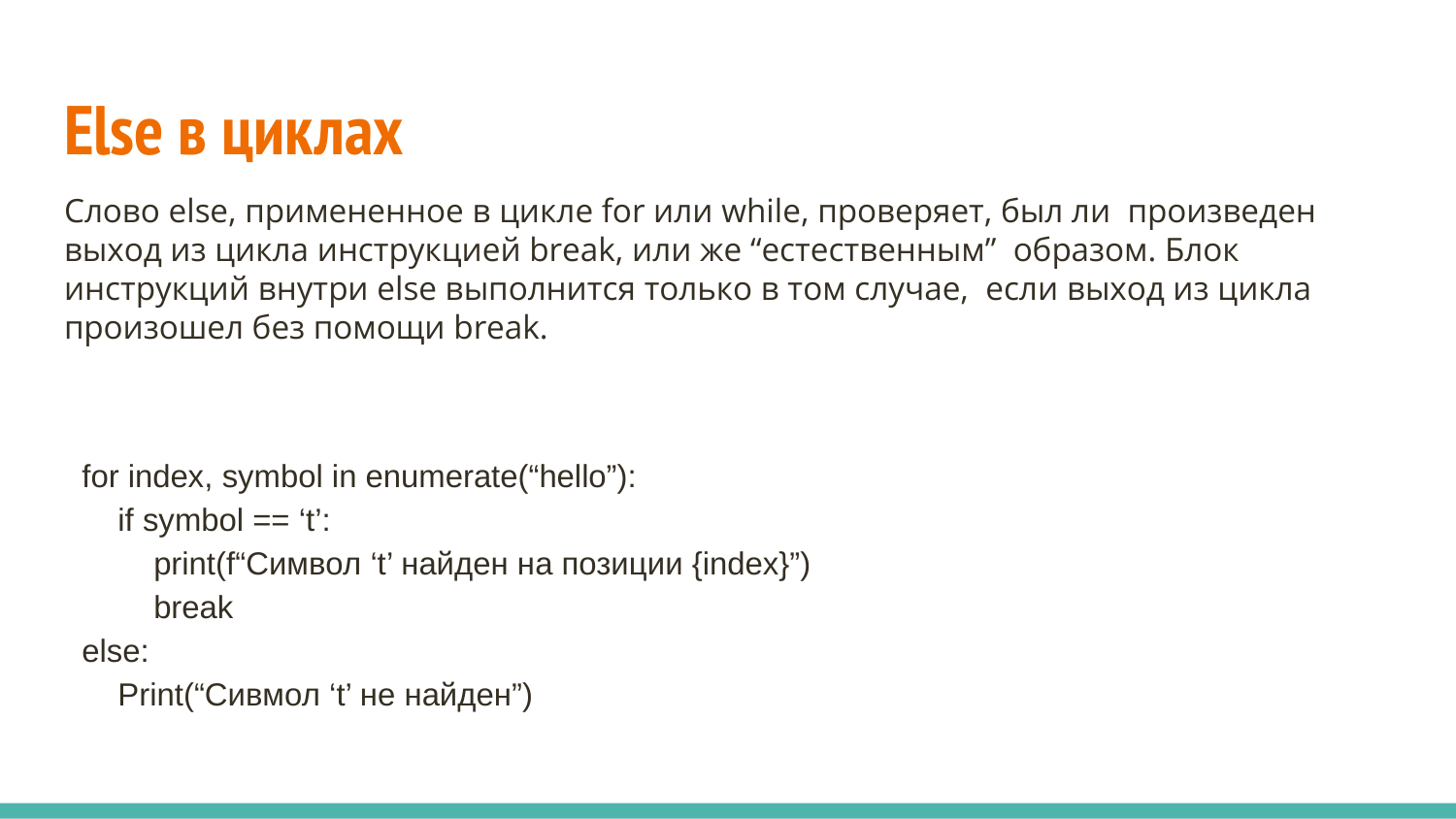

# Else в циклах

Слово else, примененное в цикле for или while, проверяет, был ли  произведен выход из цикла инструкцией break, или же “естественным”  образом. Блок инструкций внутри else выполнится только в том случае,  если выход из цикла произошел без помощи break.
for index, symbol in enumerate(“hello”):
    if symbol == ‘t’:
        print(f“Символ ‘t’ найден на позиции {index}”)
        break
else:
    Print(“Сивмол ‘t’ не найден”)